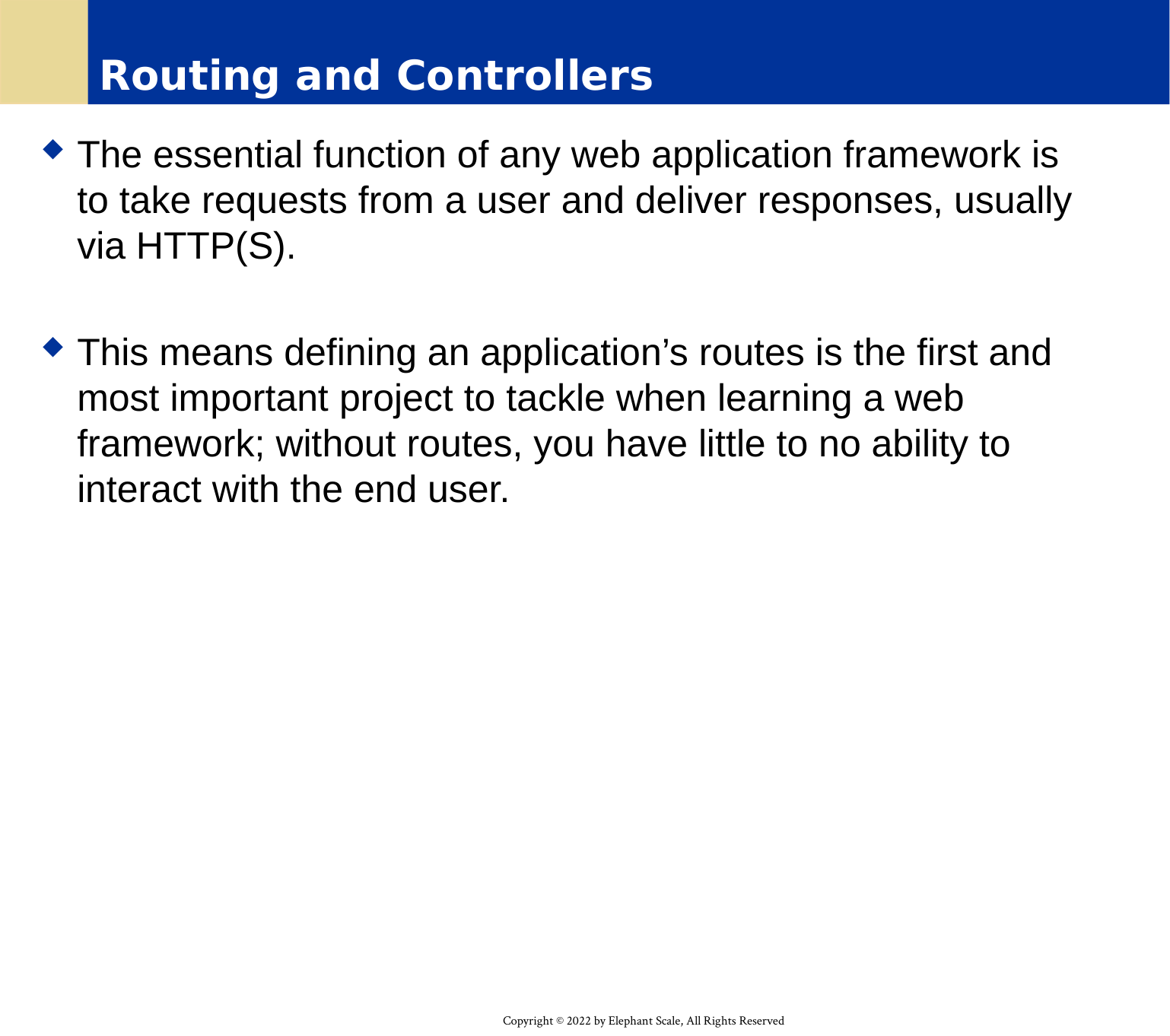

# Routing and Controllers
The essential function of any web application framework is to take requests from a user and deliver responses, usually via HTTP(S).

This means defining an application’s routes is the first and most important project to tackle when learning a web framework; without routes, you have little to no ability to interact with the end user.

Copyright © 2022 by Elephant Scale, All Rights Reserved